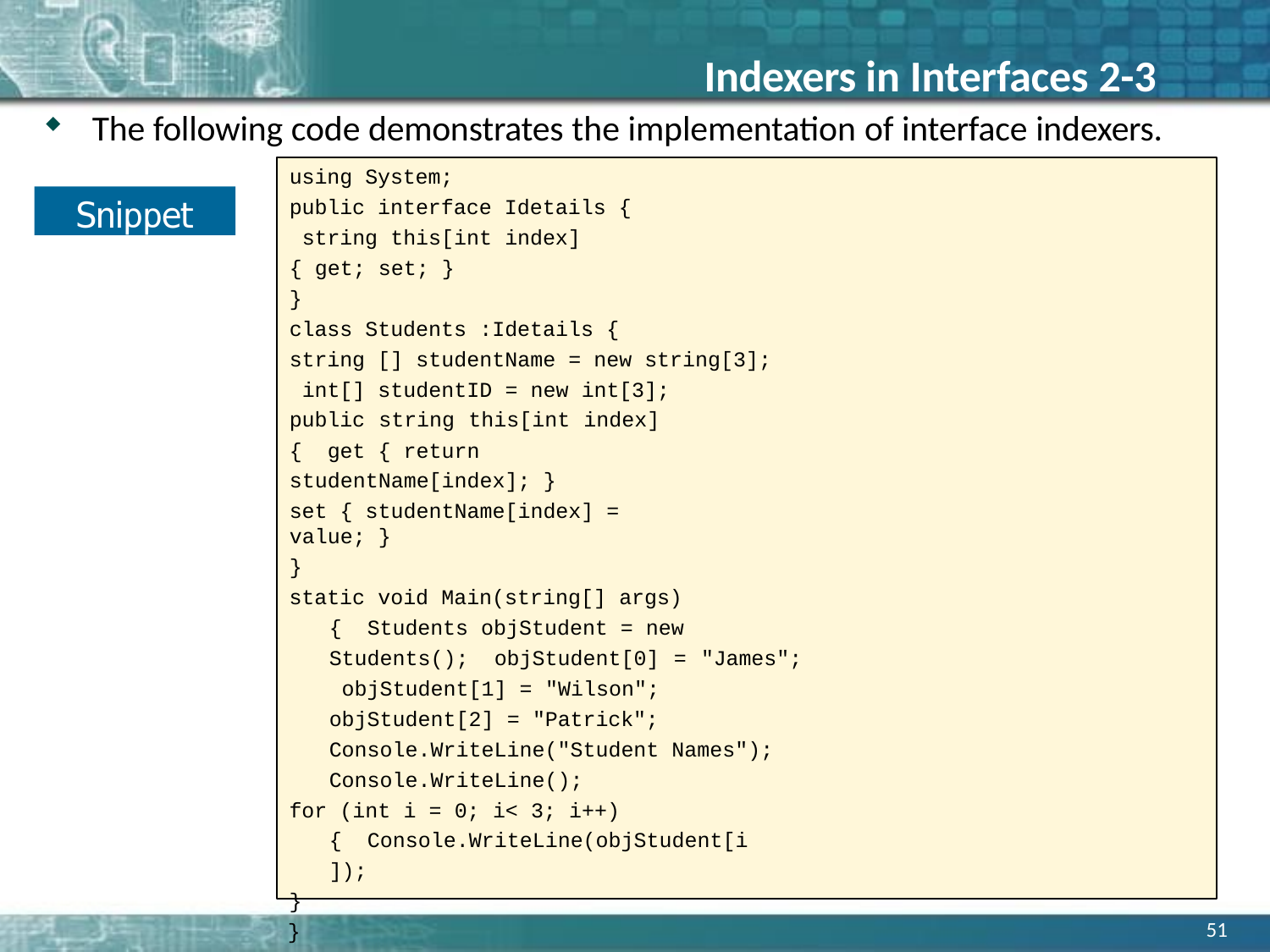

# Indexers in Interfaces 2-3
The following code demonstrates the implementation of interface indexers.
using System;
public interface Idetails {  string this[int index]
{ get; set; }
}
class Students :Idetails {
string [] studentName = new string[3];  int[] studentID = new int[3];
public string this[int index] {  get { return studentName[index]; }
set { studentName[index] = value; }
}
static void Main(string[] args) {  Students objStudent = new Students();  objStudent[0] = "James";  objStudent[1] = "Wilson";  objStudent[2] = "Patrick";  Console.WriteLine("Student Names");  Console.WriteLine();
for (int i = 0; i< 3; i++) {  Console.WriteLine(objStudent[i]);
}
}
}

Snippet
51